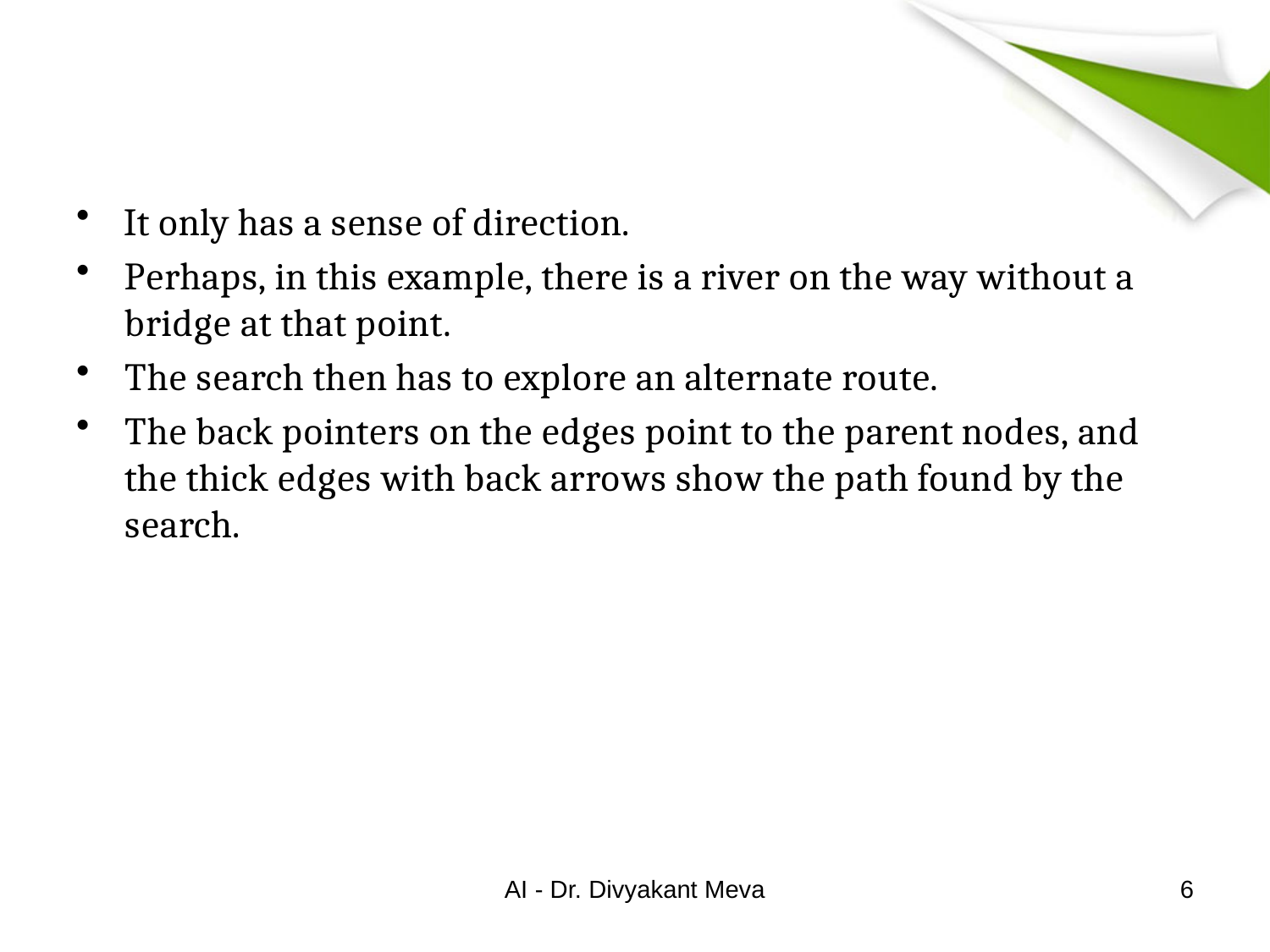

#
It only has a sense of direction.
Perhaps, in this example, there is a river on the way without a bridge at that point.
The search then has to explore an alternate route.
The back pointers on the edges point to the parent nodes, and the thick edges with back arrows show the path found by the search.
AI - Dr. Divyakant Meva
6